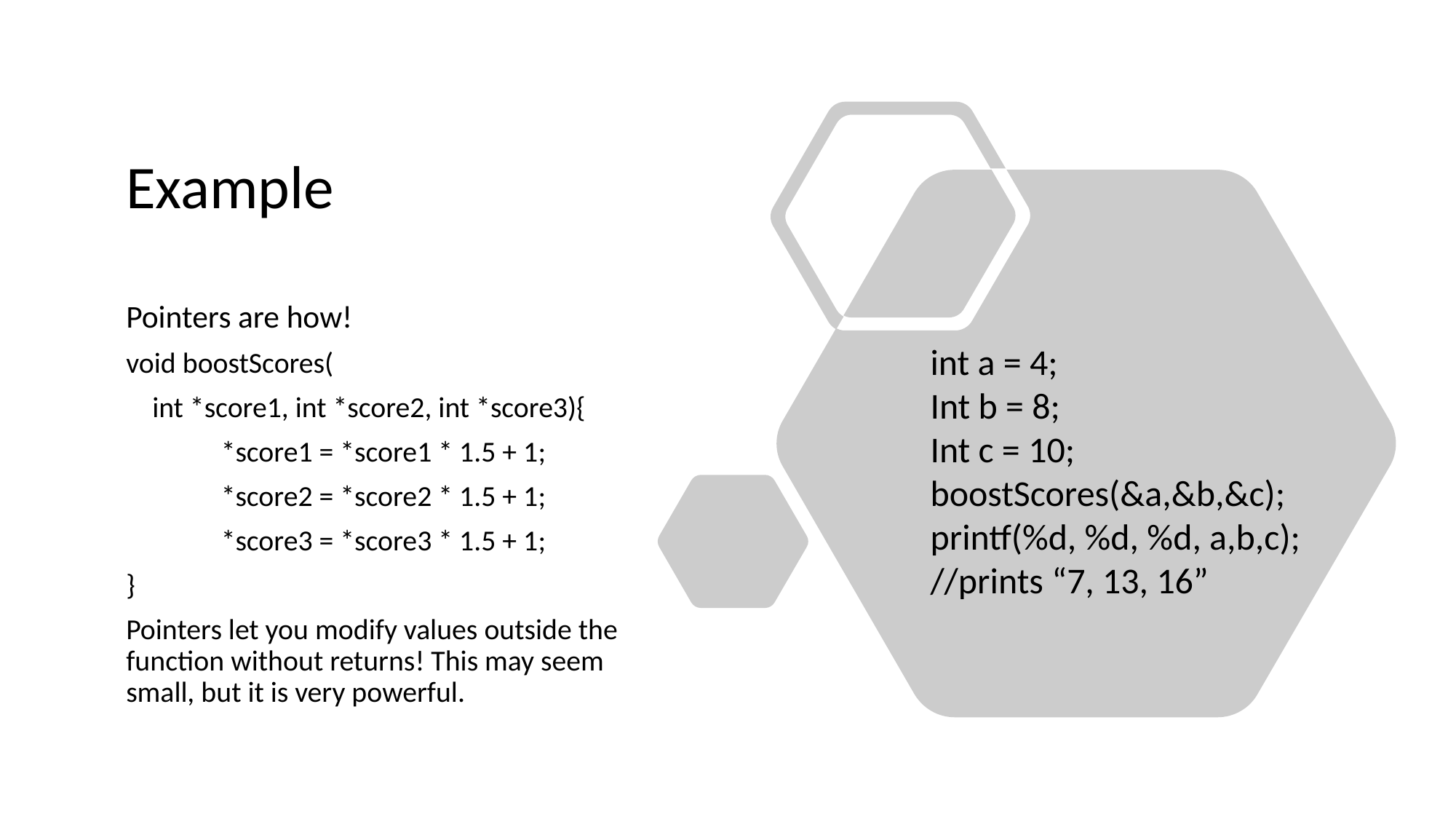

# Example

Pointers are how!
void boostScores(
    int *score1, int *score2, int *score3){
	*score1 = *score1 * 1.5 + 1;
	*score2 = *score2 * 1.5 + 1;
	*score3 = *score3 * 1.5 + 1;
}
Pointers let you modify values outside the function without returns! This may seem small, but it is very powerful.
int a = 4;
Int b = 8;
Int c = 10;
boostScores(&a,&b,&c);
printf(%d, %d, %d, a,b,c);
//prints “7, 13, 16”